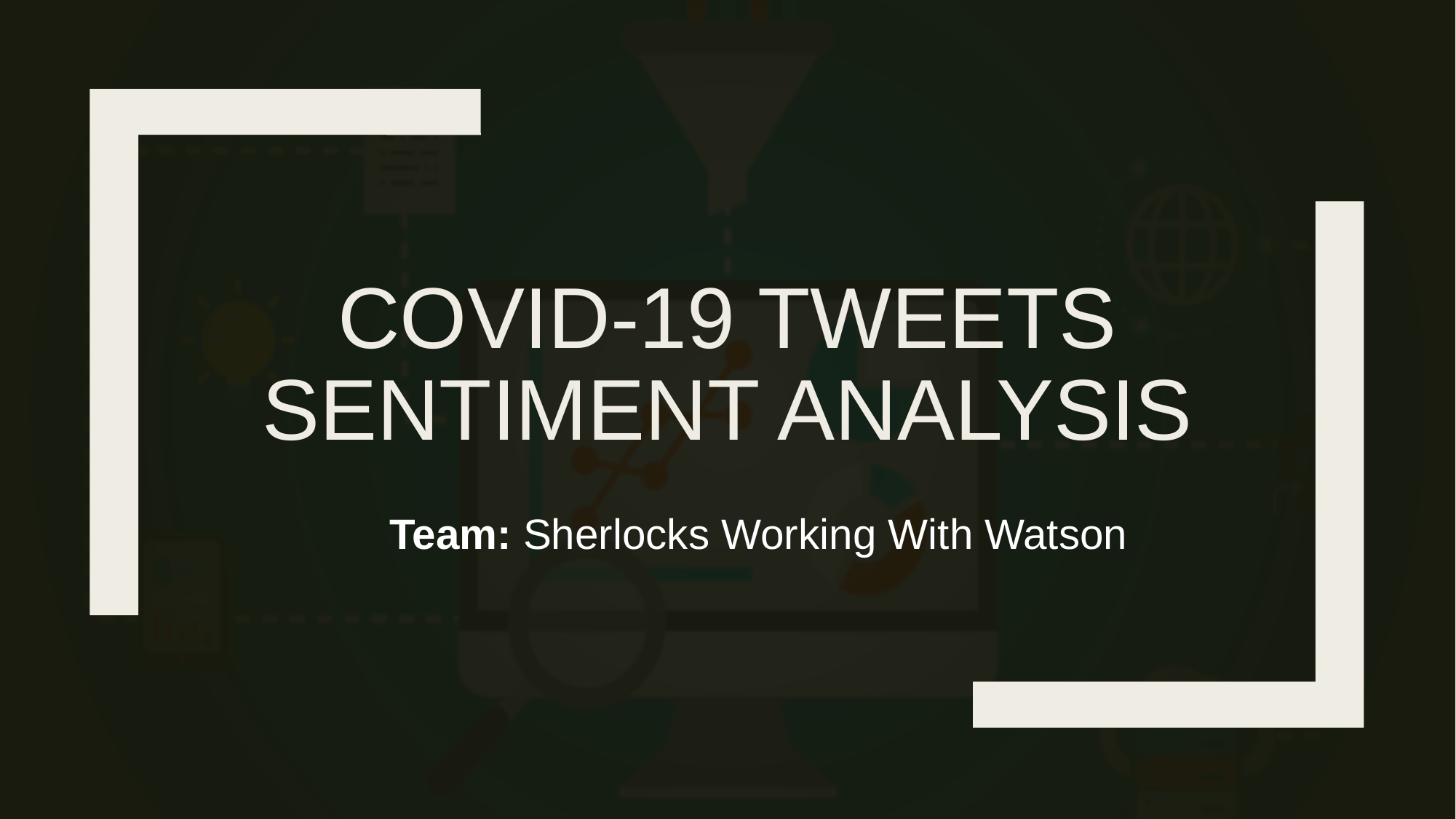

# Covid-19 Tweets Sentiment Analysis
Team: Sherlocks Working With Watson